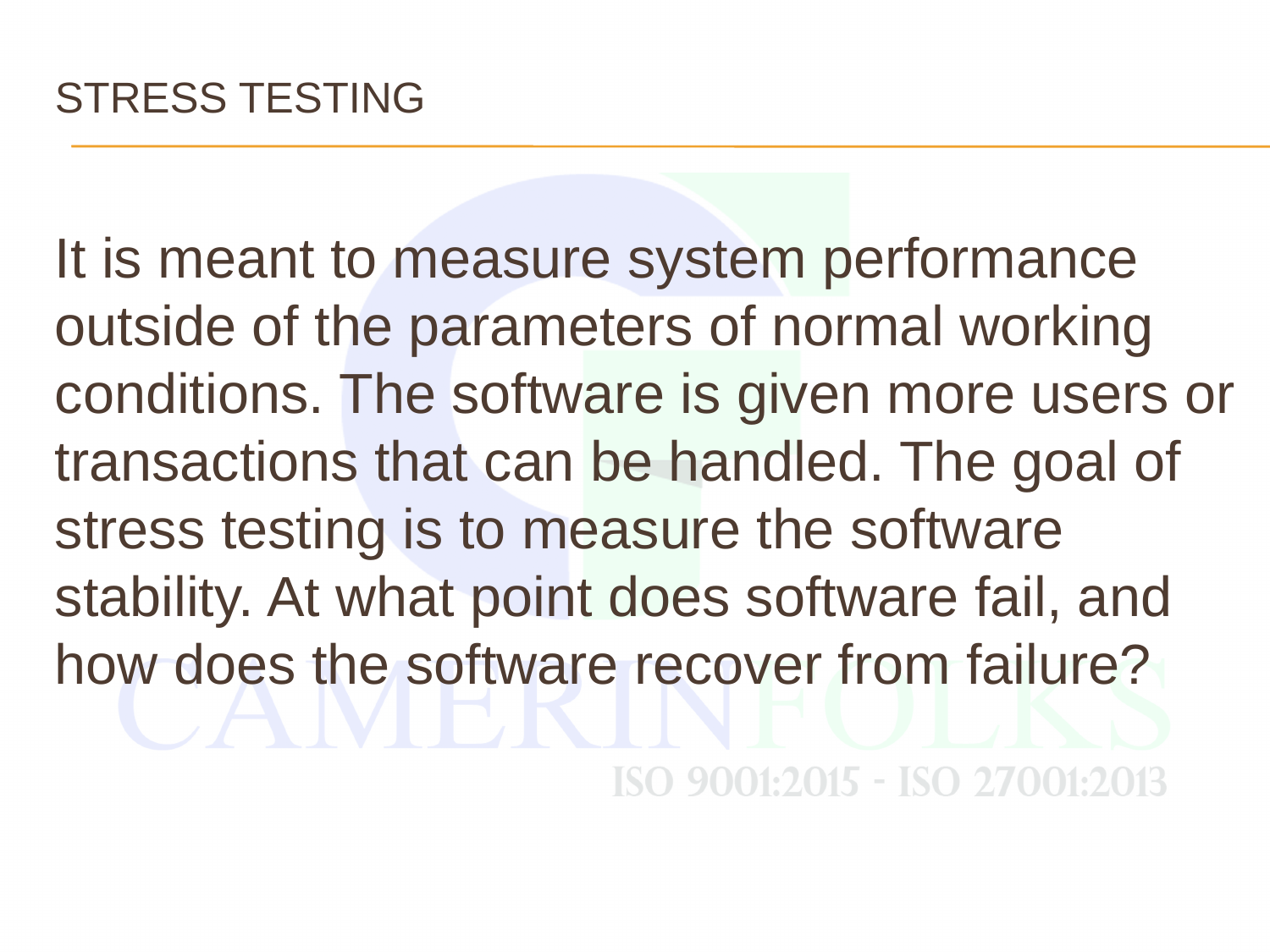

# Stress Testing
It is meant to measure system performance outside of the parameters of normal working conditions. The software is given more users or transactions that can be handled. The goal of stress testing is to measure the software stability. At what point does software fail, and how does the software recover from failure?